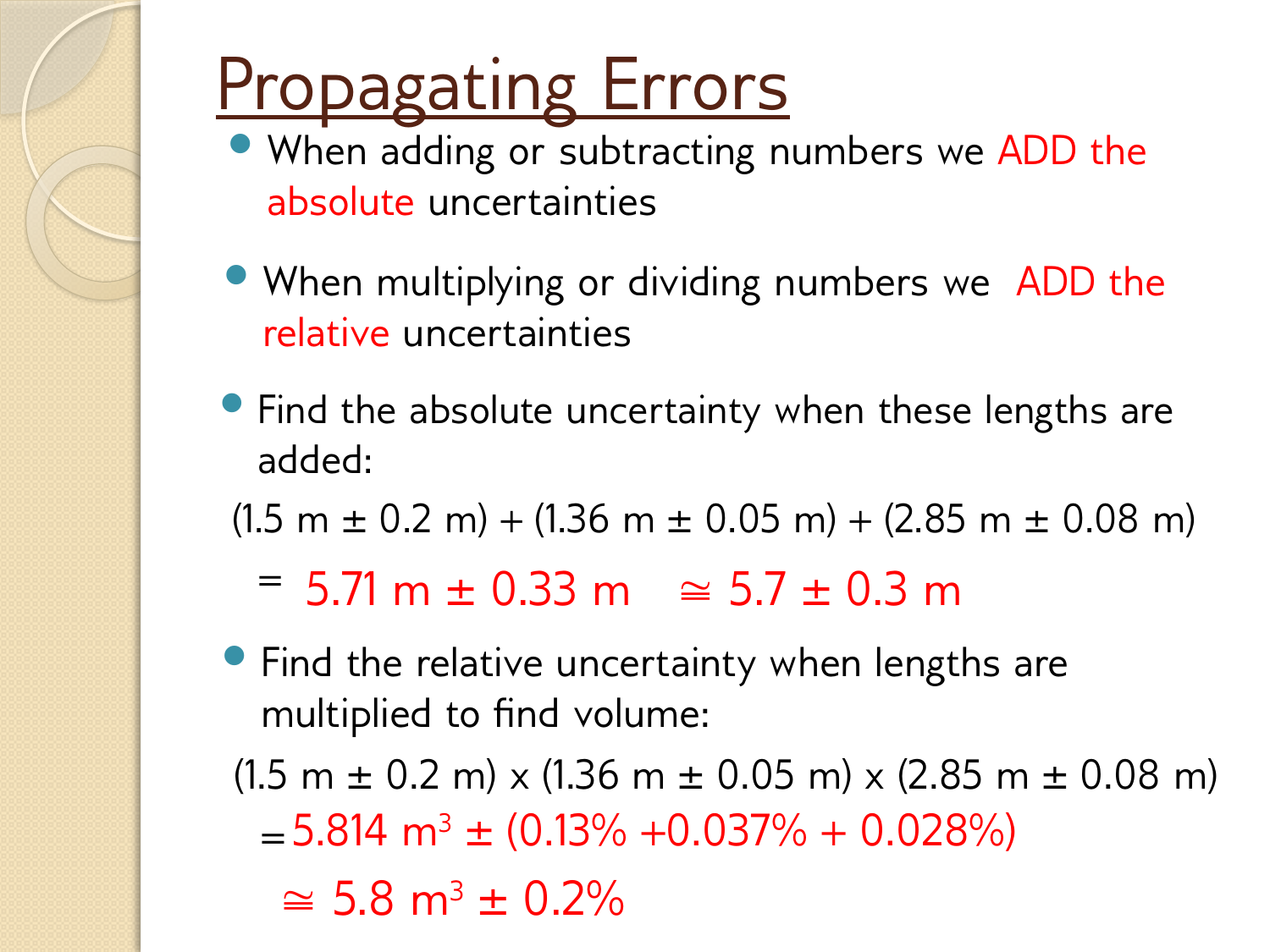

# Propagating Errors
When adding or subtracting numbers we ADD the absolute uncertainties

When multiplying or dividing numbers we  ADD the relative uncertainties

Find the absolute uncertainty when these lengths are added:
 (1.5 m ± 0.2 m) + (1.36 m ± 0.05 m) + (2.85 m ± 0.08 m)
   =

5.71 m ± 0.33 m   ≅ 5.7 ± 0.3 m

Find the relative uncertainty when lengths are multiplied to find volume:
 (1.5 m ± 0.2 m) x (1.36 m ± 0.05 m) x (2.85 m ± 0.08 m)
   =

 5.814 m3 ± (0.13% +0.037% + 0.028%)
≅ 5.8 m3 ± 0.2%